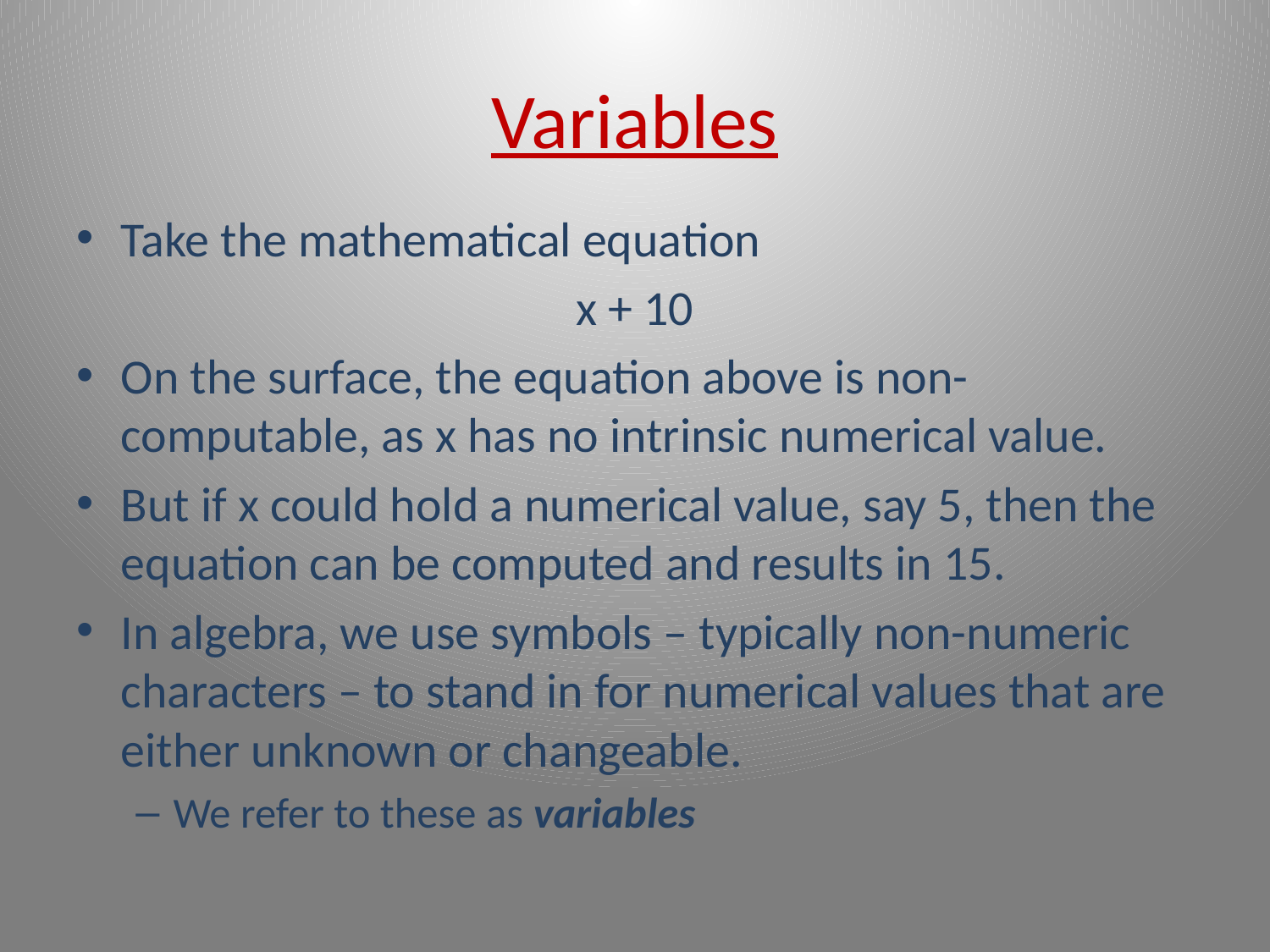

# Variables
Take the mathematical equation
x + 10
On the surface, the equation above is non-computable, as x has no intrinsic numerical value.
But if x could hold a numerical value, say 5, then the equation can be computed and results in 15.
In algebra, we use symbols – typically non-numeric characters – to stand in for numerical values that are either unknown or changeable.
We refer to these as variables